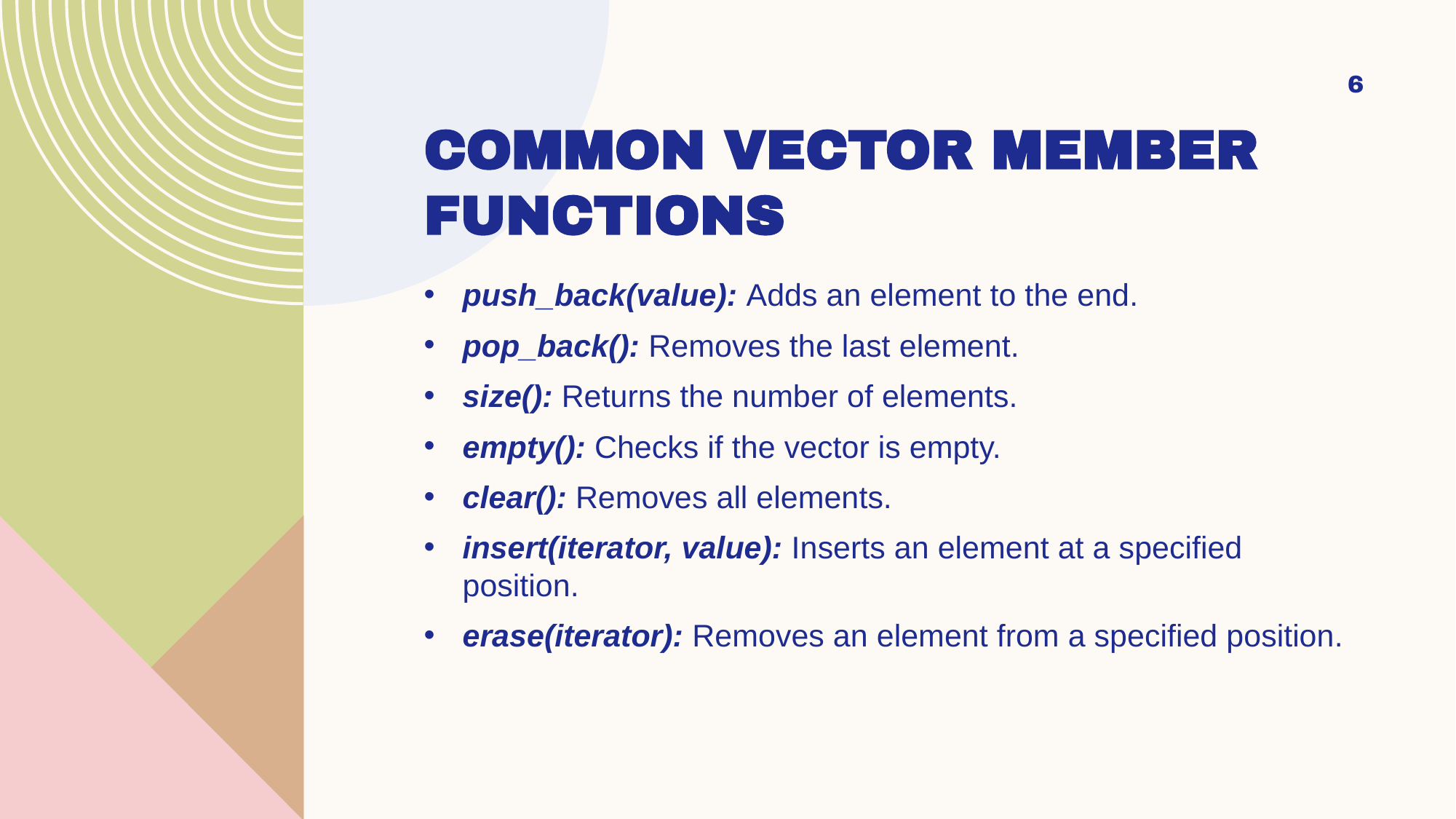

6
# Common Vector Member Functions
push_back(value): Adds an element to the end.
pop_back(): Removes the last element.
size(): Returns the number of elements.
empty(): Checks if the vector is empty.
clear(): Removes all elements.
insert(iterator, value): Inserts an element at a specified position.
erase(iterator): Removes an element from a specified position.